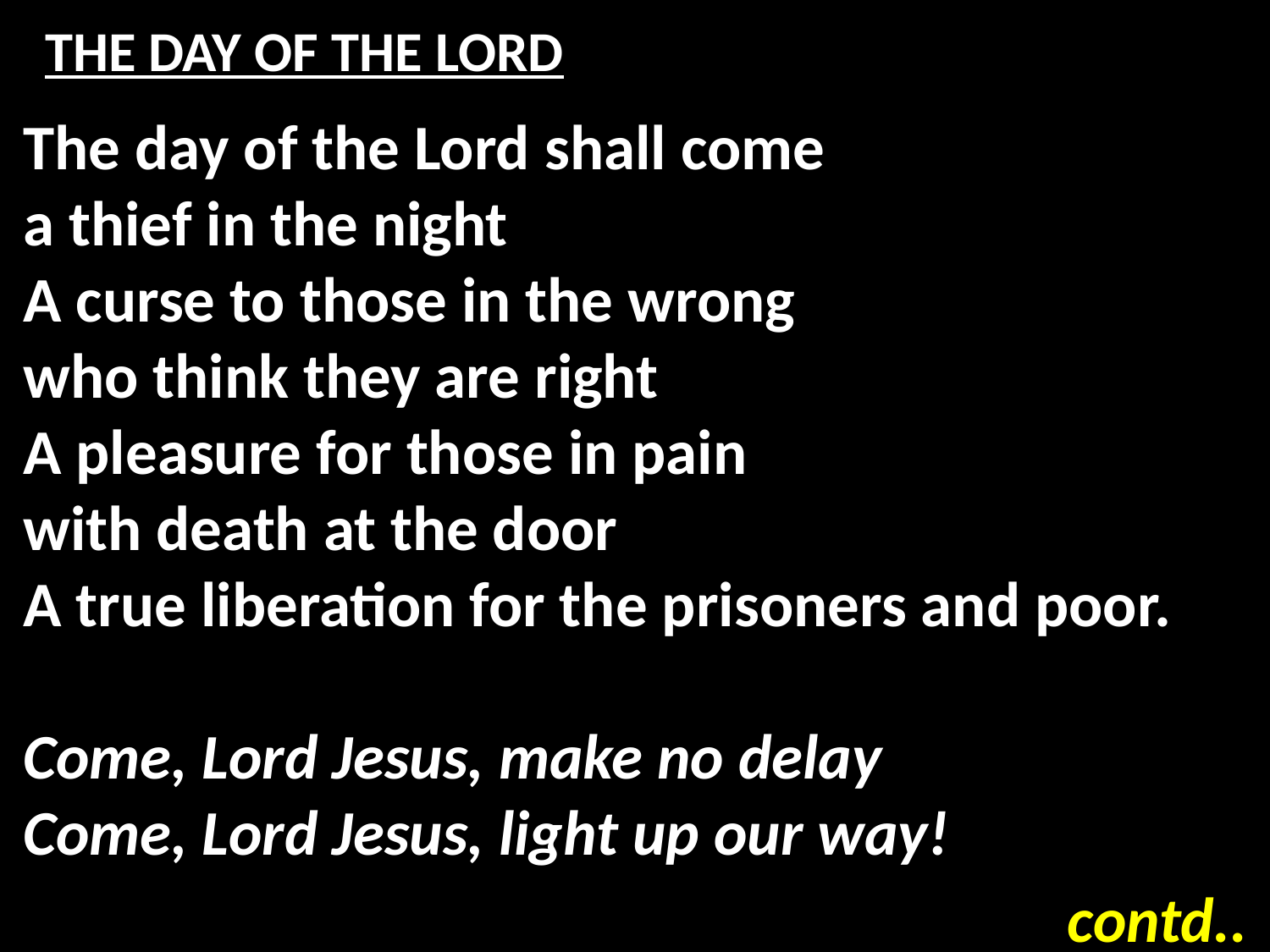

# THE DAY OF THE LORD
The day of the Lord shall come
a thief in the night
A curse to those in the wrong
who think they are right
A pleasure for those in pain
with death at the door
A true liberation for the prisoners and poor.

Come, Lord Jesus, make no delay
Come, Lord Jesus, light up our way!
contd..